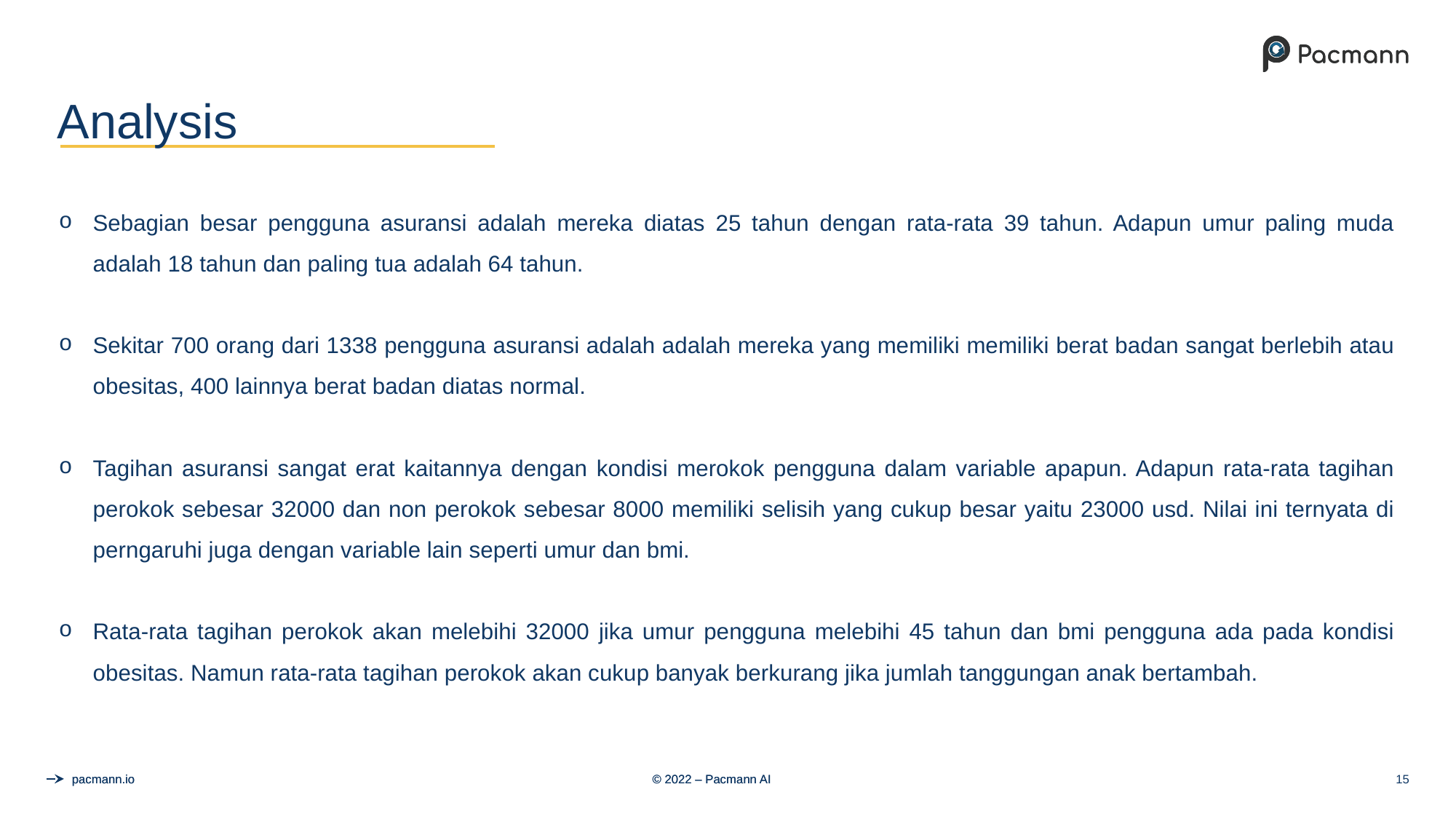

# Analysis
Sebagian besar pengguna asuransi adalah mereka diatas 25 tahun dengan rata-rata 39 tahun. Adapun umur paling muda adalah 18 tahun dan paling tua adalah 64 tahun.

Sekitar 700 orang dari 1338 pengguna asuransi adalah adalah mereka yang memiliki memiliki berat badan sangat berlebih atau obesitas, 400 lainnya berat badan diatas normal.

Tagihan asuransi sangat erat kaitannya dengan kondisi merokok pengguna dalam variable apapun. Adapun rata-rata tagihan perokok sebesar 32000 dan non perokok sebesar 8000 memiliki selisih yang cukup besar yaitu 23000 usd. Nilai ini ternyata di perngaruhi juga dengan variable lain seperti umur dan bmi.

Rata-rata tagihan perokok akan melebihi 32000 jika umur pengguna melebihi 45 tahun dan bmi pengguna ada pada kondisi obesitas. Namun rata-rata tagihan perokok akan cukup banyak berkurang jika jumlah tanggungan anak bertambah.